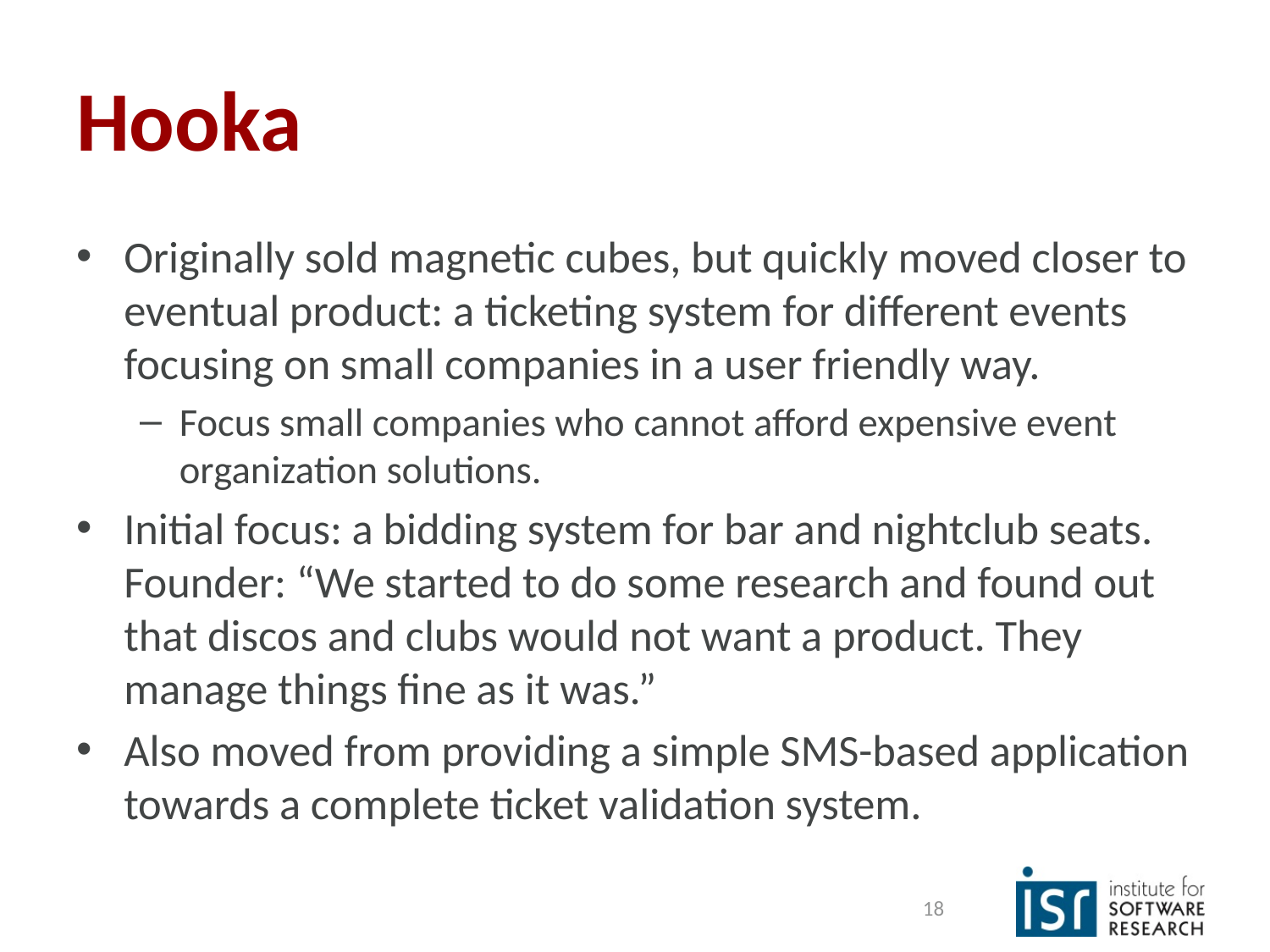

# Hooka
Originally sold magnetic cubes, but quickly moved closer to eventual product: a ticketing system for different events focusing on small companies in a user friendly way.
Focus small companies who cannot afford expensive event organization solutions.
Initial focus: a bidding system for bar and nightclub seats.  Founder: “We started to do some research and found out that discos and clubs would not want a product. They manage things fine as it was.”
Also moved from providing a simple SMS-based application towards a complete ticket validation system.
18